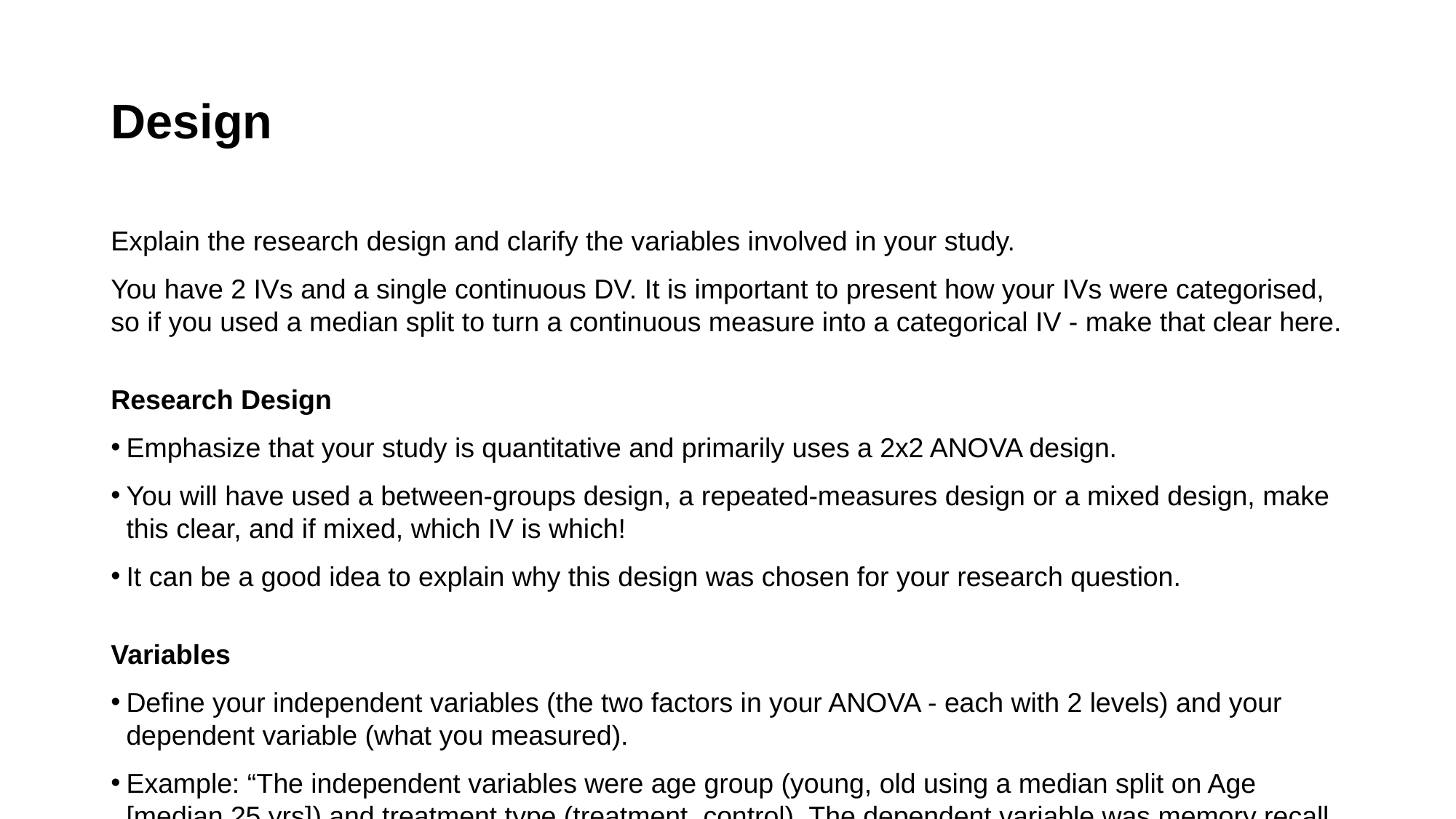

# Design
Explain the research design and clarify the variables involved in your study.
You have 2 IVs and a single continuous DV. It is important to present how your IVs were categorised, so if you used a median split to turn a continuous measure into a categorical IV - make that clear here.
Research Design
Emphasize that your study is quantitative and primarily uses a 2x2 ANOVA design.
You will have used a between-groups design, a repeated-measures design or a mixed design, make this clear, and if mixed, which IV is which!
It can be a good idea to explain why this design was chosen for your research question.
Variables
Define your independent variables (the two factors in your ANOVA - each with 2 levels) and your dependent variable (what you measured).
Example: “The independent variables were age group (young, old using a median split on Age [median 25 yrs]) and treatment type (treatment, control). The dependent variable was memory recall accuracy (percentage correct).”